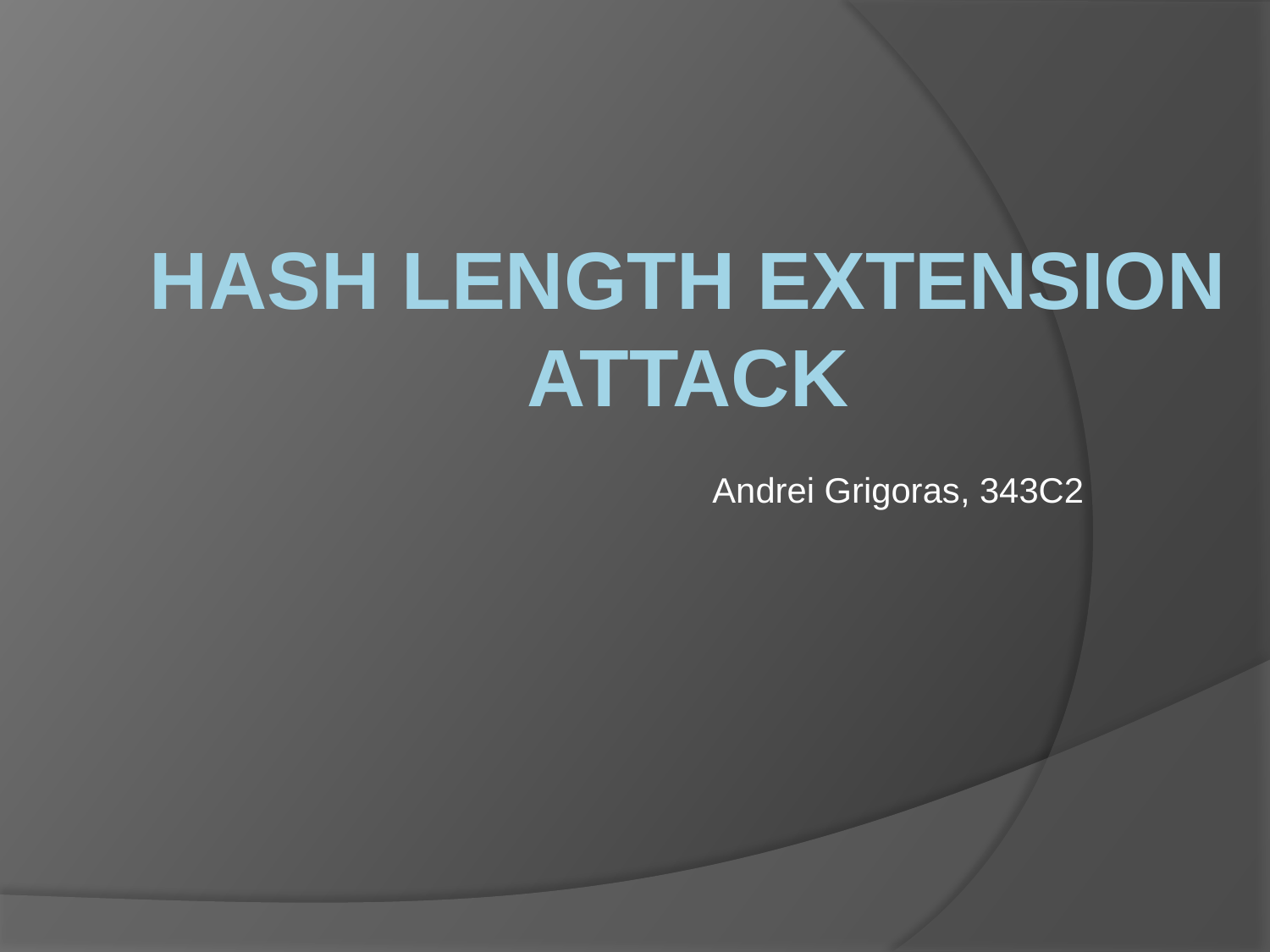

# Hash length extension attack
Andrei Grigoras, 343C2